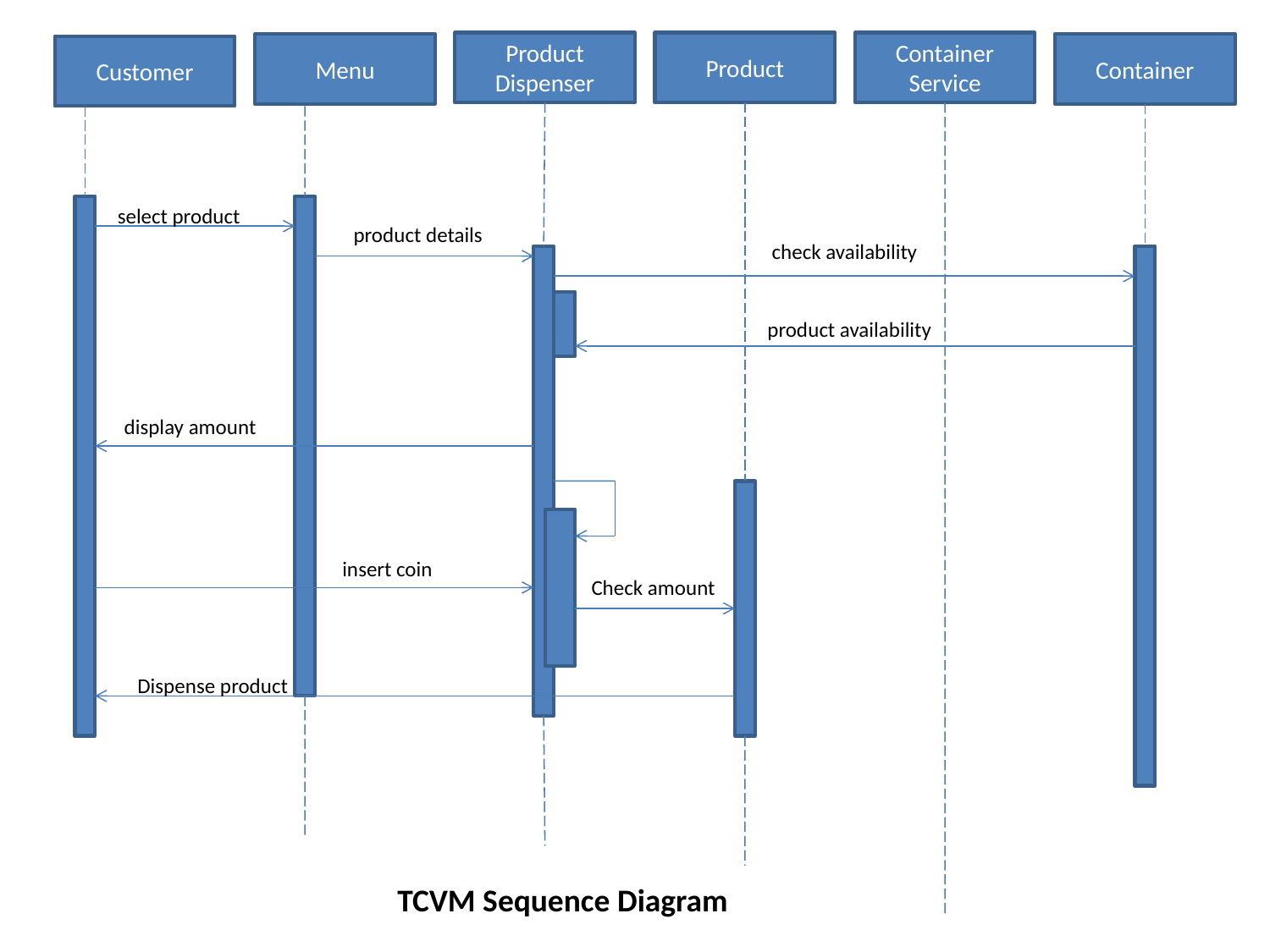

Product Dispenser
Product
Container Service
Menu
Container
Customer

select product

product details
check availability

product availability
display amount

insert coin
Check amount
Dispense product
TCVM Sequence Diagram